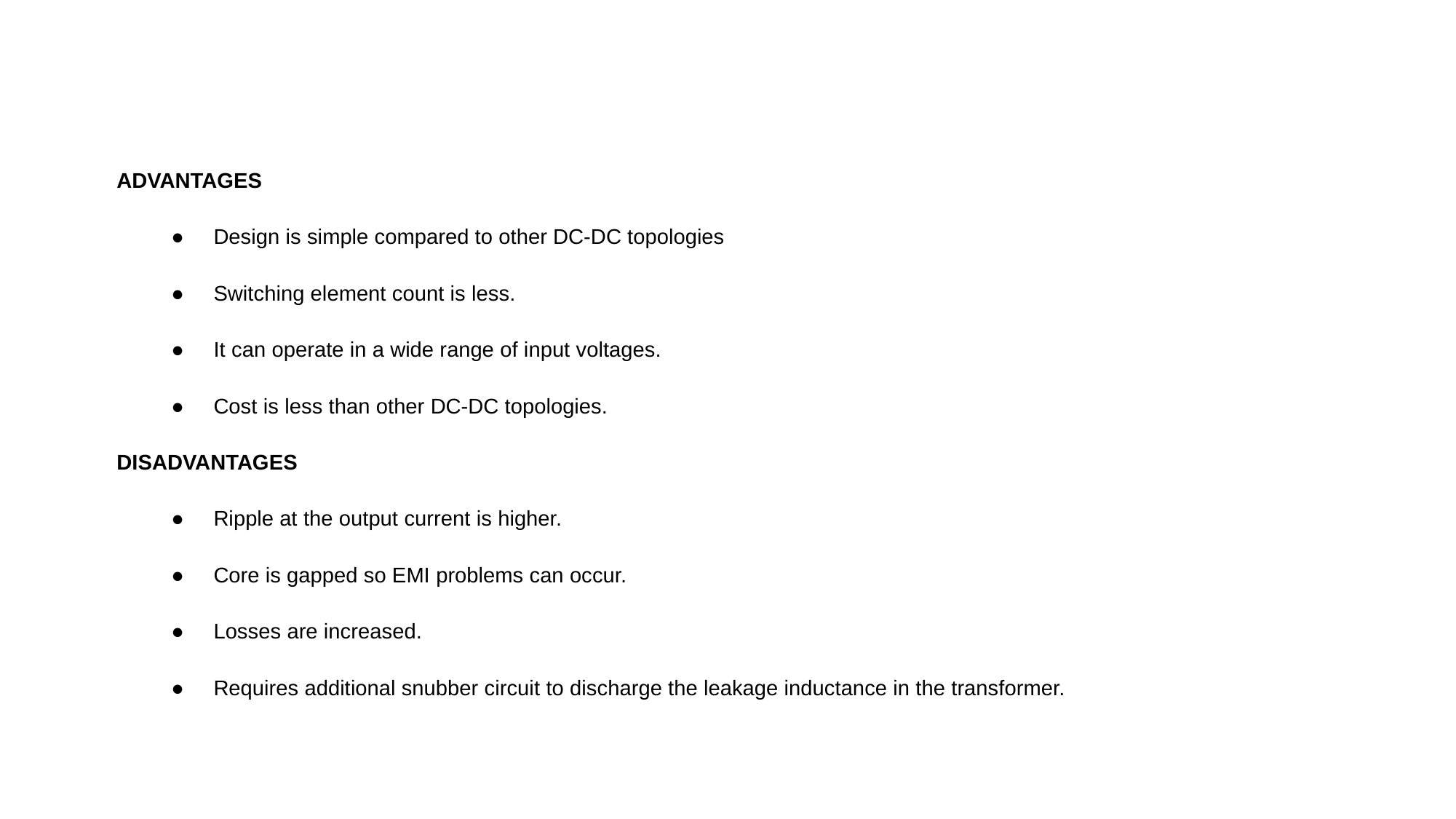

ADVANTAGES
●       Design is simple compared to other DC-DC topologies
●       Switching element count is less.
●       It can operate in a wide range of input voltages.
●       Cost is less than other DC-DC topologies.
DISADVANTAGES
●       Ripple at the output current is higher.
●       Core is gapped so EMI problems can occur.
●       Losses are increased.
●       Requires additional snubber circuit to discharge the leakage inductance in the transformer.